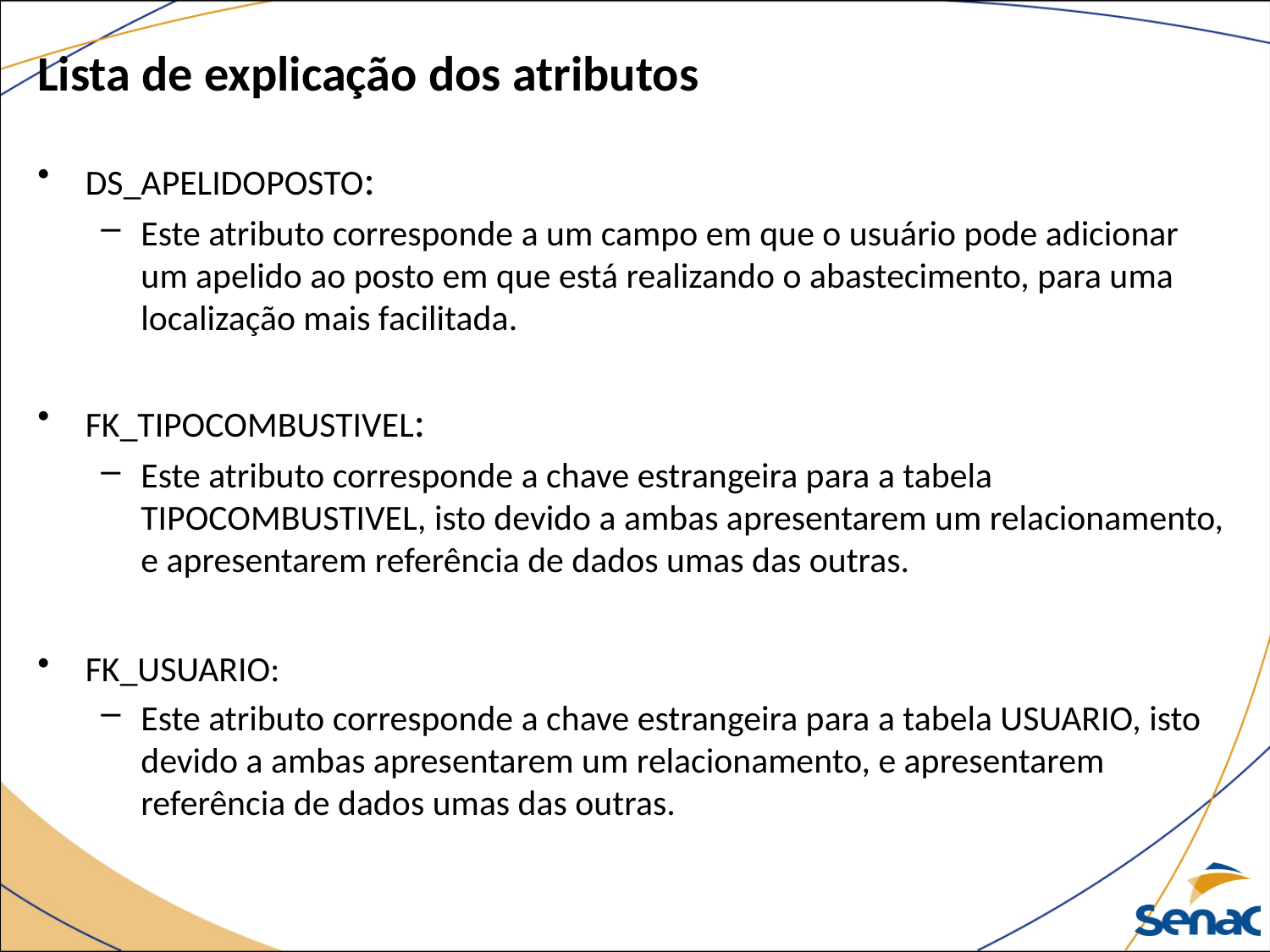

# Lista de explicação dos atributos
DS_APELIDOPOSTO:
Este atributo corresponde a um campo em que o usuário pode adicionar um apelido ao posto em que está realizando o abastecimento, para uma localização mais facilitada.

FK_TIPOCOMBUSTIVEL:
Este atributo corresponde a chave estrangeira para a tabela TIPOCOMBUSTIVEL, isto devido a ambas apresentarem um relacionamento, e apresentarem referência de dados umas das outras.

FK_USUARIO:
Este atributo corresponde a chave estrangeira para a tabela USUARIO, isto devido a ambas apresentarem um relacionamento, e apresentarem referência de dados umas das outras.